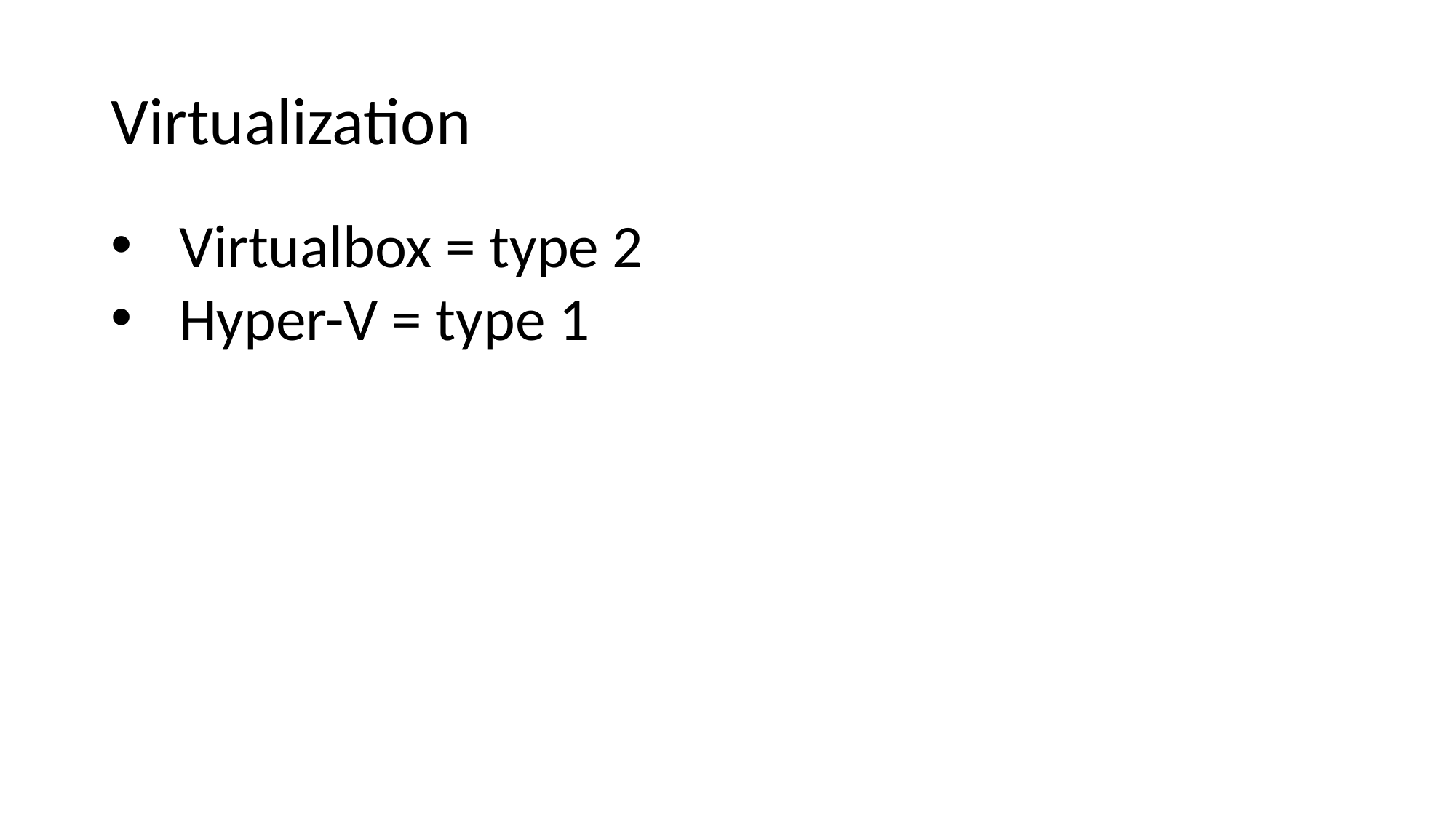

# Virtualization
Virtualbox = type 2
Hyper-V = type 1